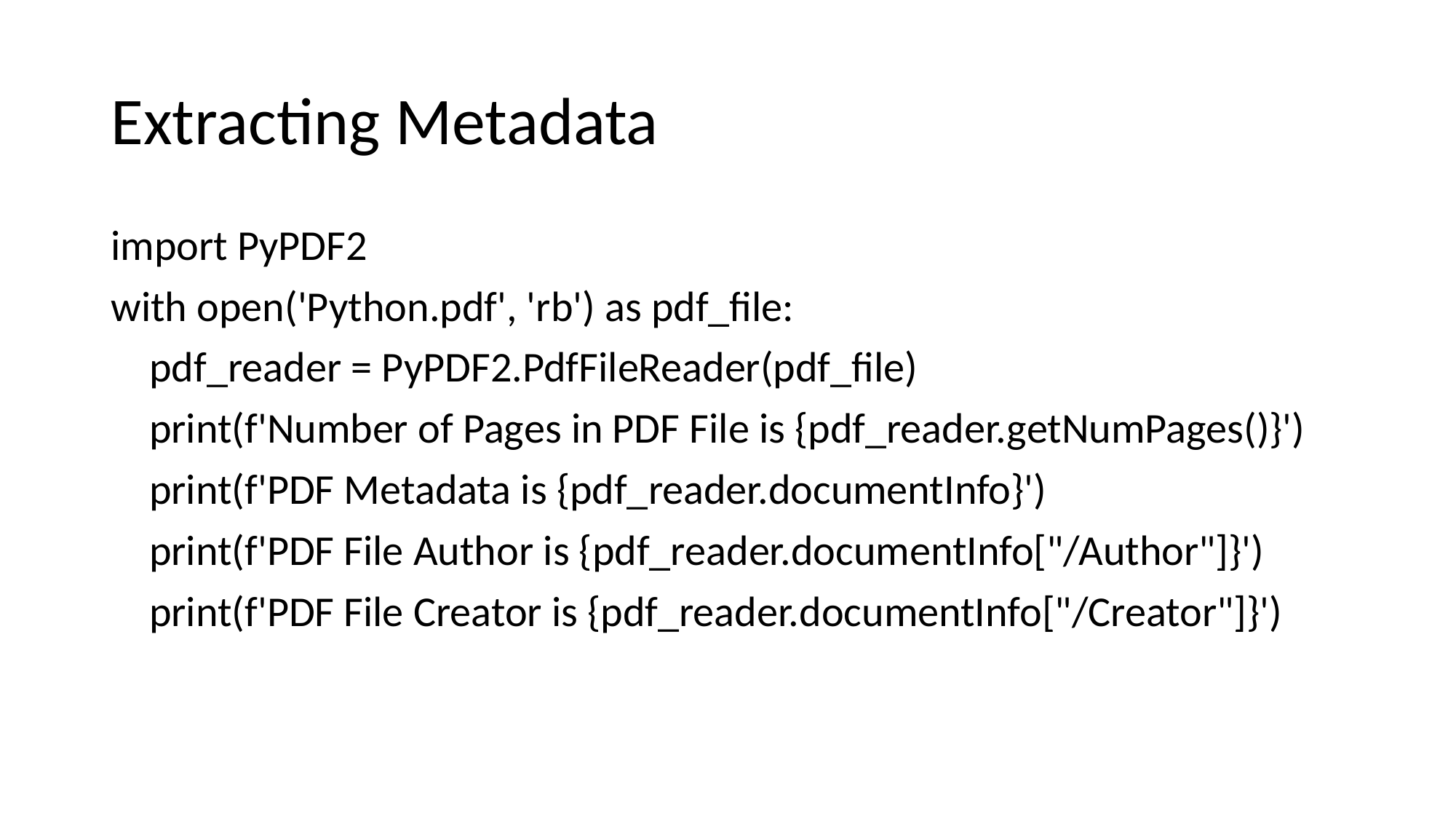

# Extracting Metadata
import PyPDF2
with open('Python.pdf', 'rb') as pdf_file:
    pdf_reader = PyPDF2.PdfFileReader(pdf_file)
    print(f'Number of Pages in PDF File is {pdf_reader.getNumPages()}')
    print(f'PDF Metadata is {pdf_reader.documentInfo}')
    print(f'PDF File Author is {pdf_reader.documentInfo["/Author"]}')
    print(f'PDF File Creator is {pdf_reader.documentInfo["/Creator"]}')